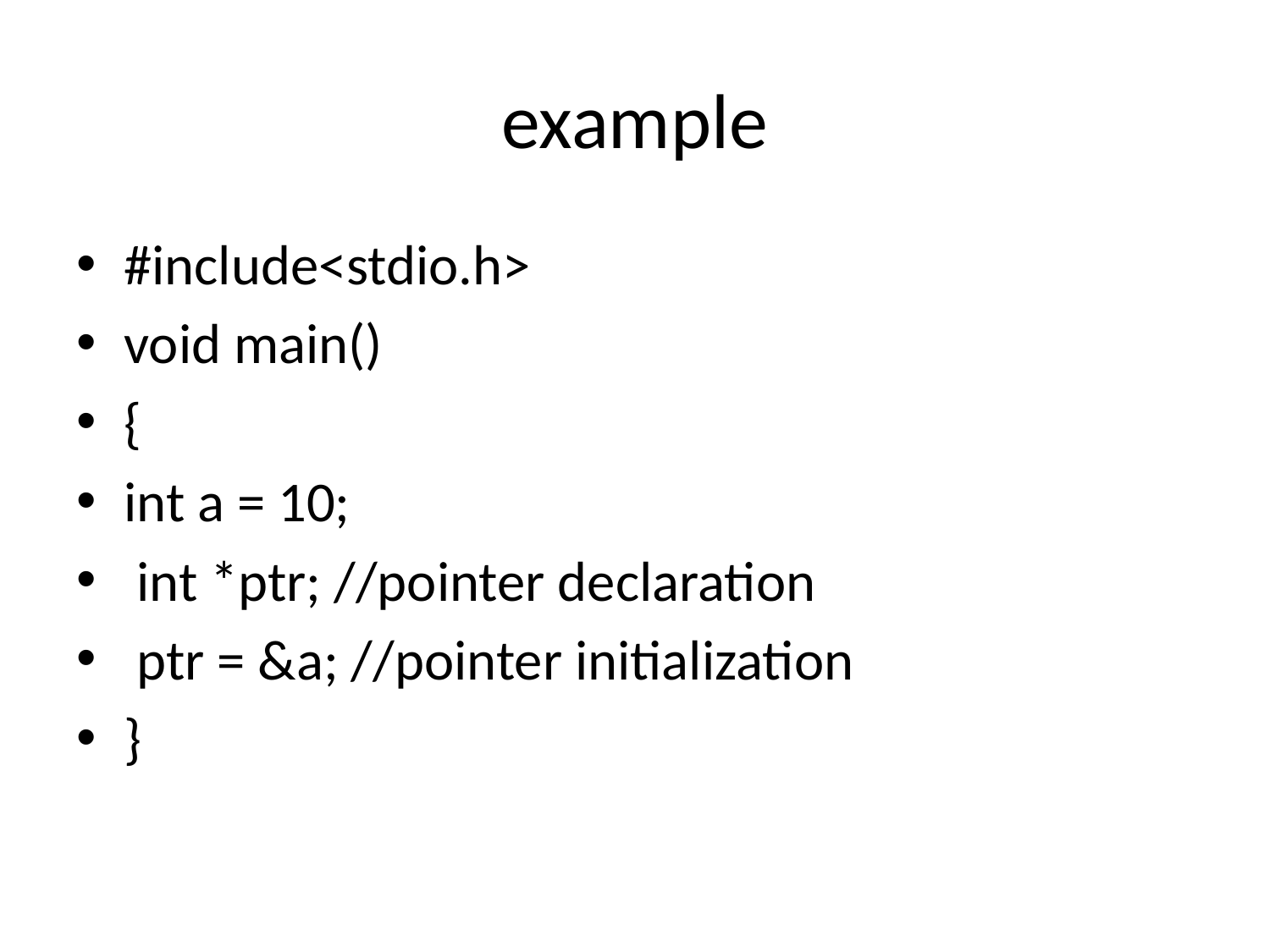

# example
#include<stdio.h>
void main()
{
int a = 10;
 int *ptr; //pointer declaration
 ptr = &a; //pointer initialization
}